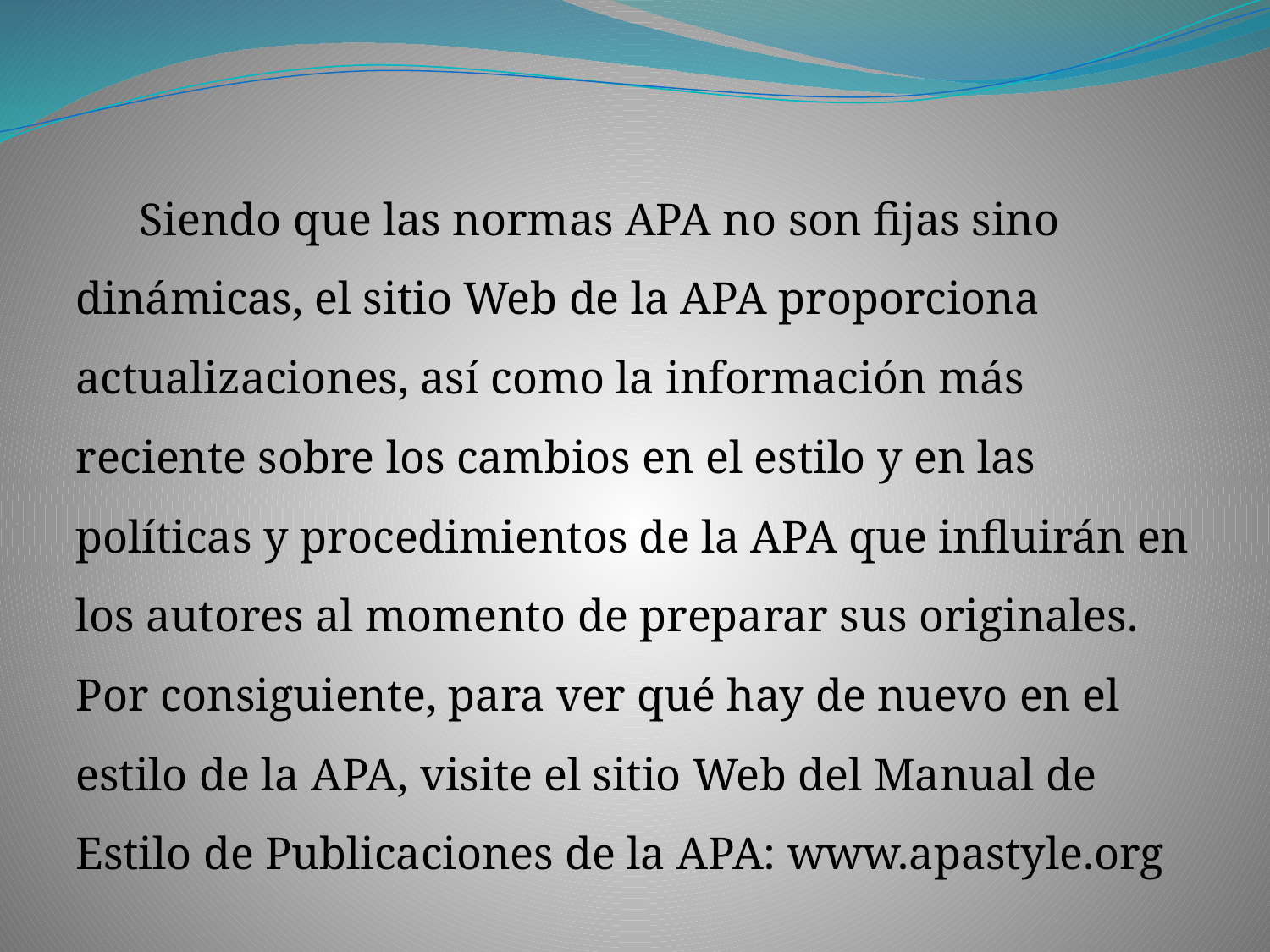

Siendo que las normas APA no son fijas sino dinámicas, el sitio Web de la APA proporciona actualizaciones, así como la información más reciente sobre los cambios en el estilo y en las políticas y procedimientos de la APA que influirán en los autores al momento de preparar sus originales. Por consiguiente, para ver qué hay de nuevo en el estilo de la APA, visite el sitio Web del Manual de Estilo de Publicaciones de la APA: www.apastyle.org